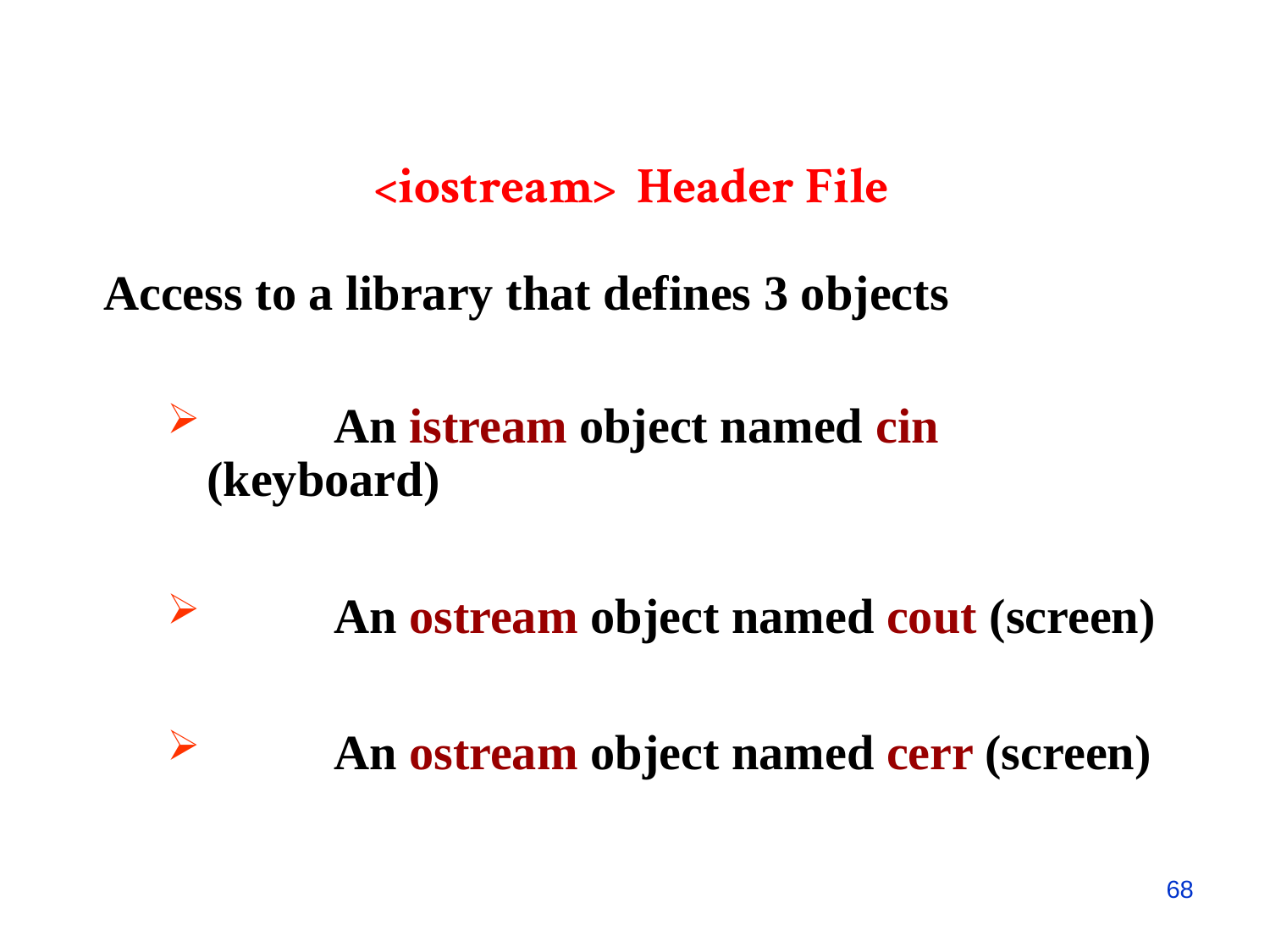

<iostream>  Header File
Access to a library that defines 3 objects

	An istream object named cin (keyboard)

	An ostream object named cout (screen)

	An ostream object named cerr (screen)
68